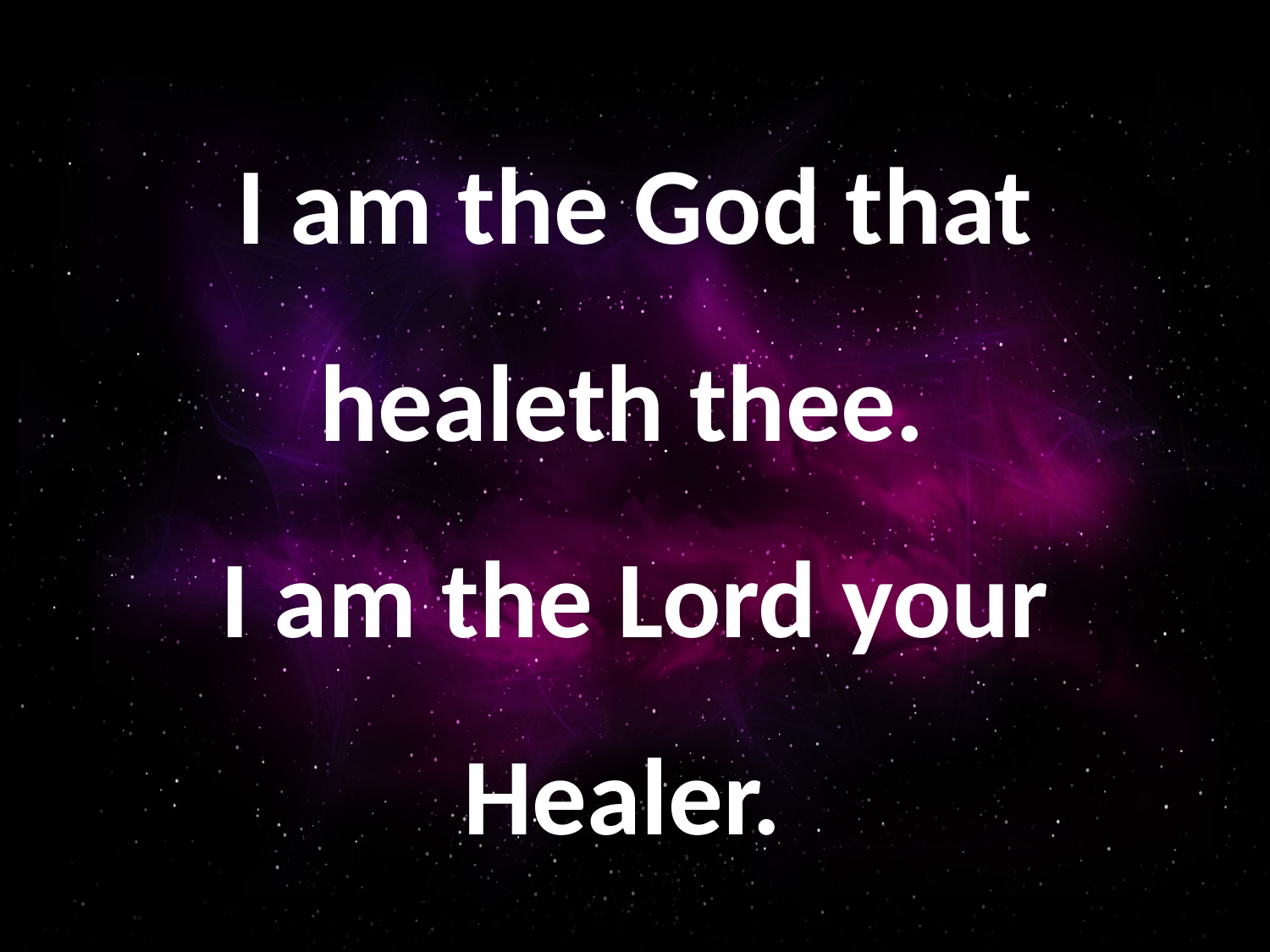

I am the God that healeth thee.
I am the Lord your Healer.